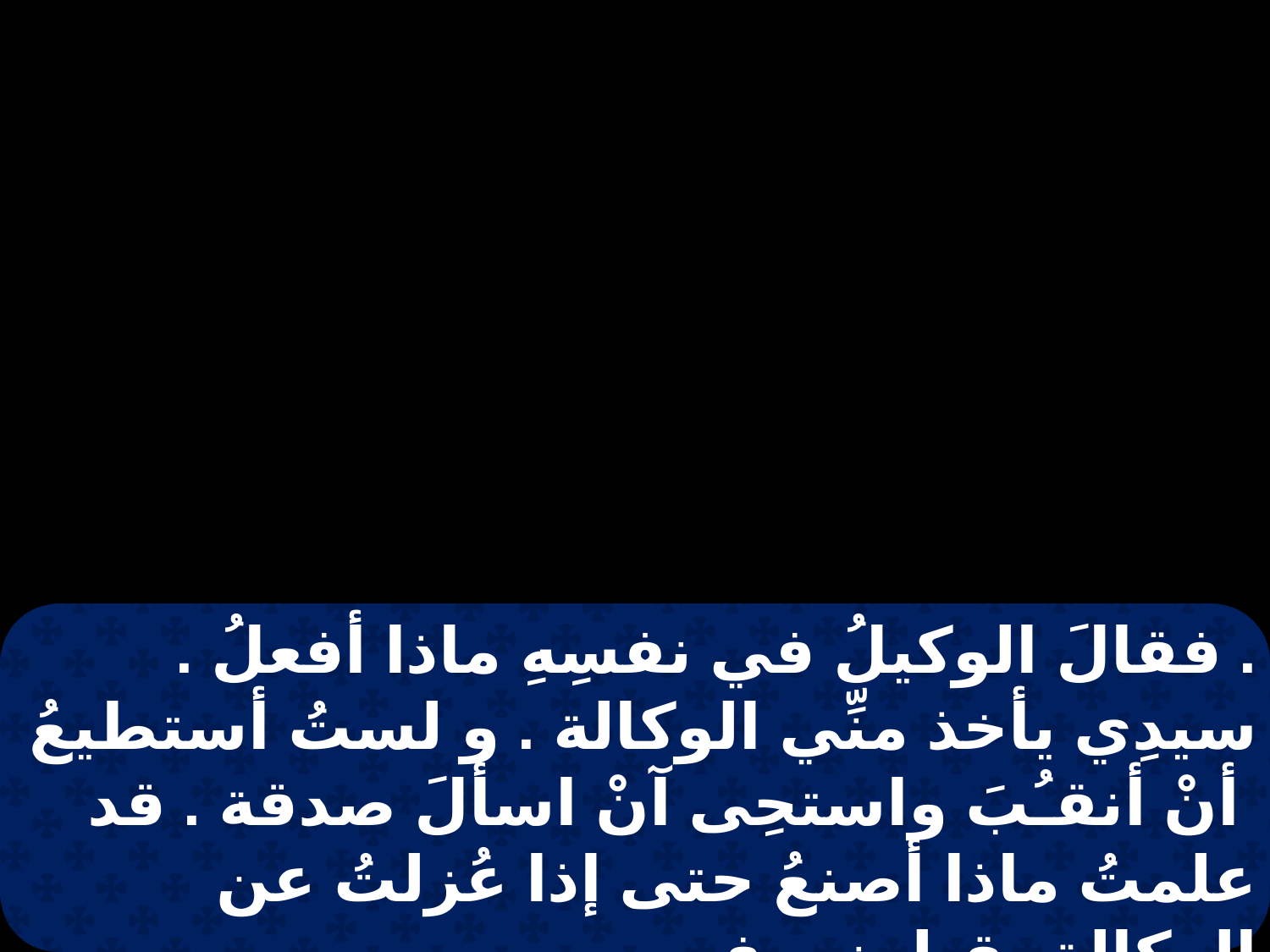

. فقالَ الوكيلُ في نفسِهِ ماذا أفعلُ . سيدِي يأخذ منِّي الوكالة . و لستُ أستطيعُ  أنْ أنقـُبَ واستحِى آنْ اسألَ صدقة . قد علمتُ ماذا أصنعُ حتى إذا عُزلتُ عن الوكالةِ يقبلوني في